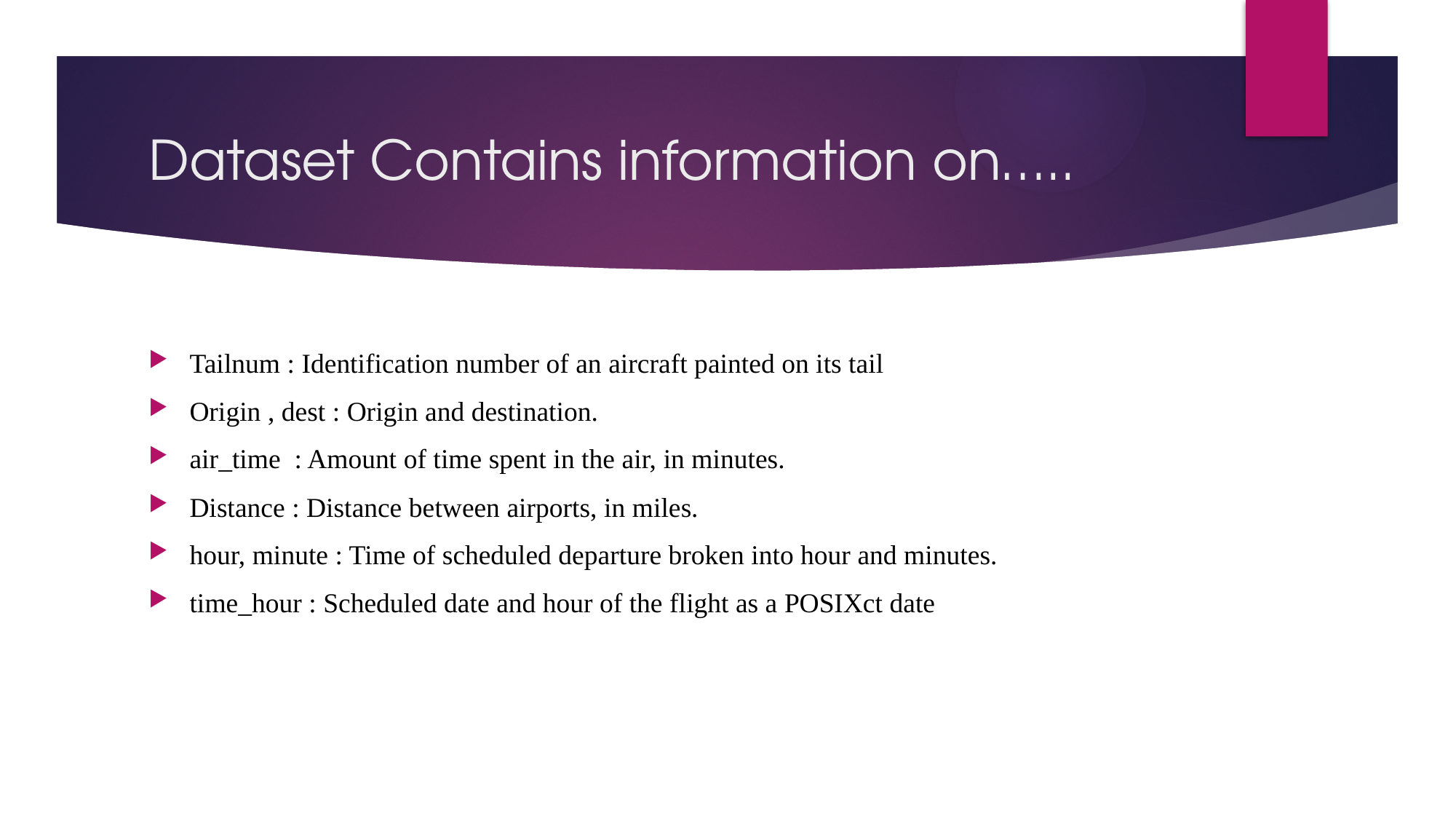

# Dataset Contains information on…..
Tailnum : Identification number of an aircraft painted on its tail
Origin , dest : Origin and destination.
air_time  : Amount of time spent in the air, in minutes.
Distance : Distance between airports, in miles.
hour, minute : Time of scheduled departure broken into hour and minutes.
time_hour : Scheduled date and hour of the flight as a POSIXct date